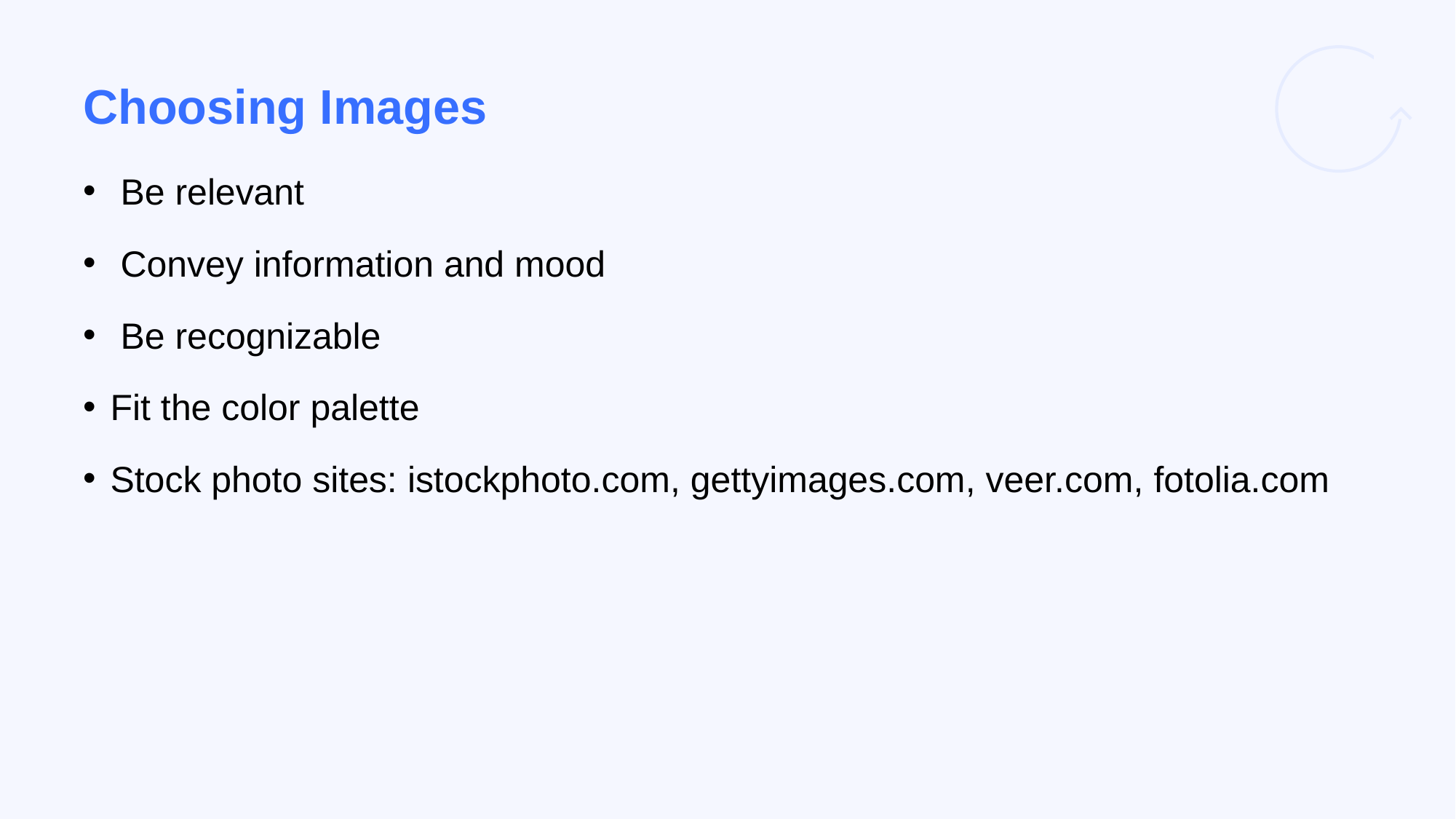

# Choosing Images
 Be relevant
 Convey information and mood
 Be recognizable
Fit the color palette
Stock photo sites: istockphoto.com, gettyimages.com, veer.com, fotolia.com